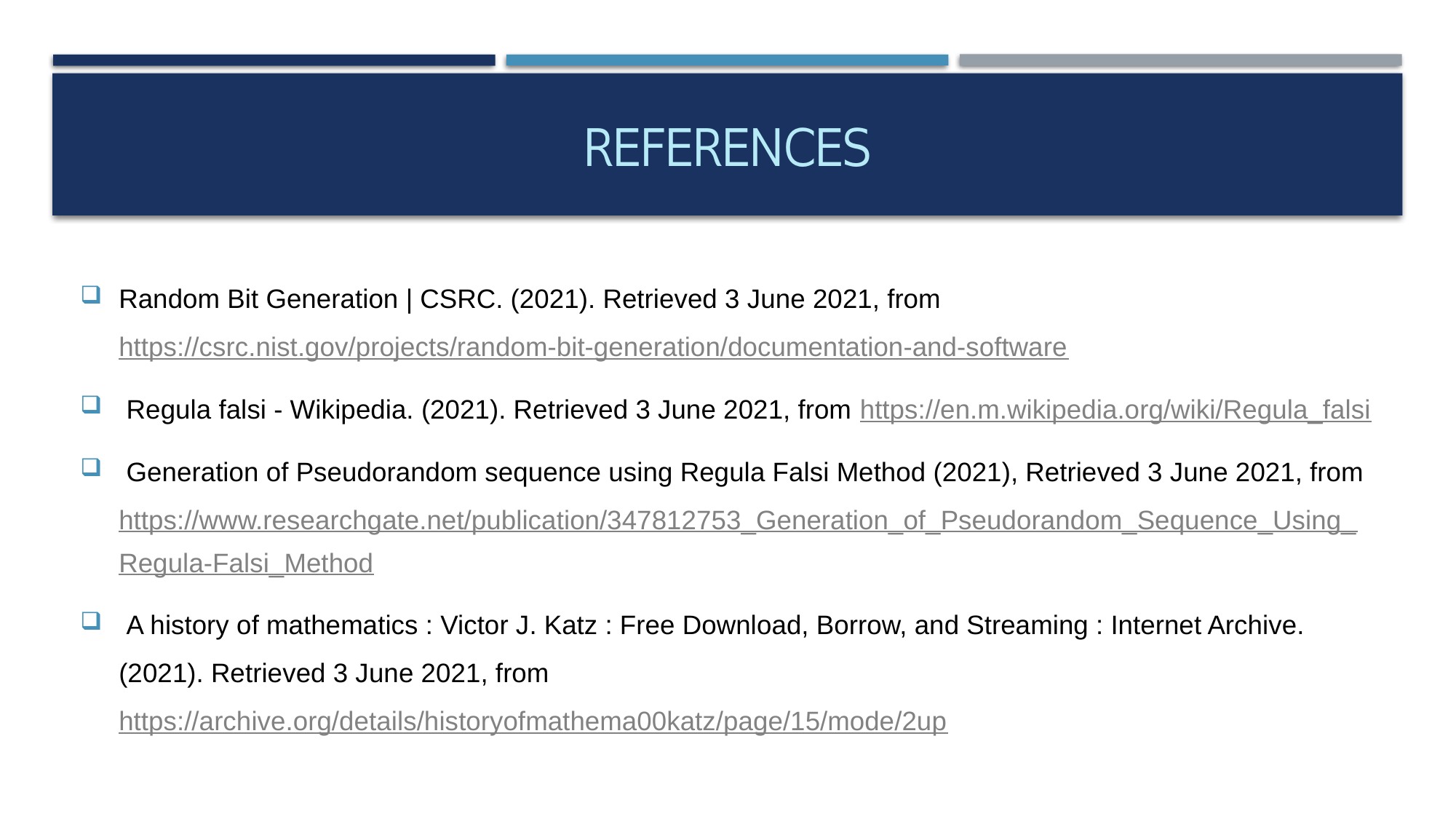

# REFERENCES
Random Bit Generation | CSRC. (2021). Retrieved 3 June 2021, from https://csrc.nist.gov/projects/random-bit-generation/documentation-and-software
 Regula falsi - Wikipedia. (2021). Retrieved 3 June 2021, from https://en.m.wikipedia.org/wiki/Regula_falsi
 Generation of Pseudorandom sequence using Regula Falsi Method (2021), Retrieved 3 June 2021, from https://www.researchgate.net/publication/347812753_Generation_of_Pseudorandom_Sequence_Using_Regula-Falsi_Method
 A history of mathematics : Victor J. Katz : Free Download, Borrow, and Streaming : Internet Archive. (2021). Retrieved 3 June 2021, from https://archive.org/details/historyofmathema00katz/page/15/mode/2up